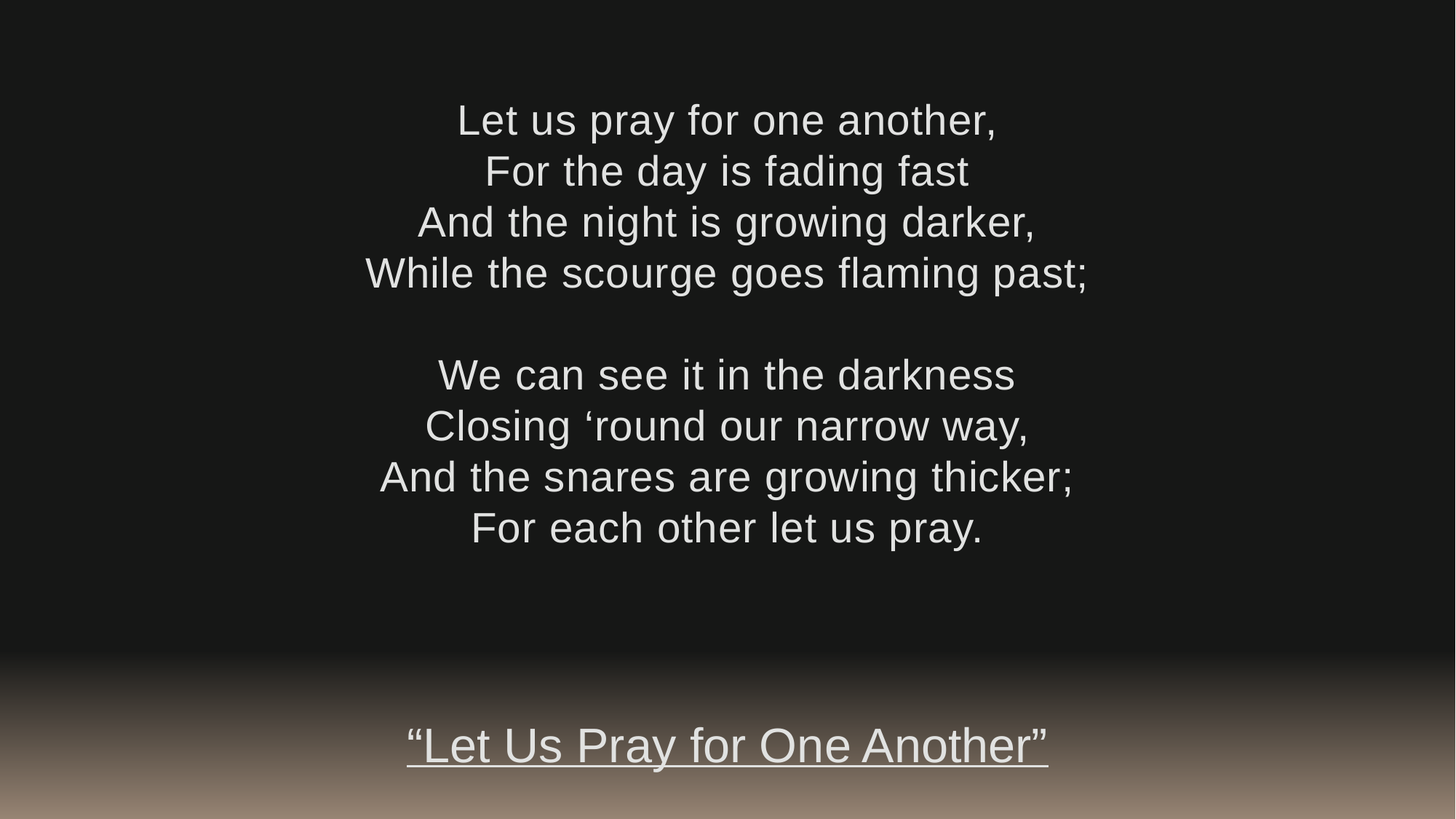

Let us pray for one another,
For the day is fading fast
And the night is growing darker,
While the scourge goes flaming past;

We can see it in the darkness
Closing ‘round our narrow way,
And the snares are growing thicker;
For each other let us pray.

“Let Us Pray for One Another”